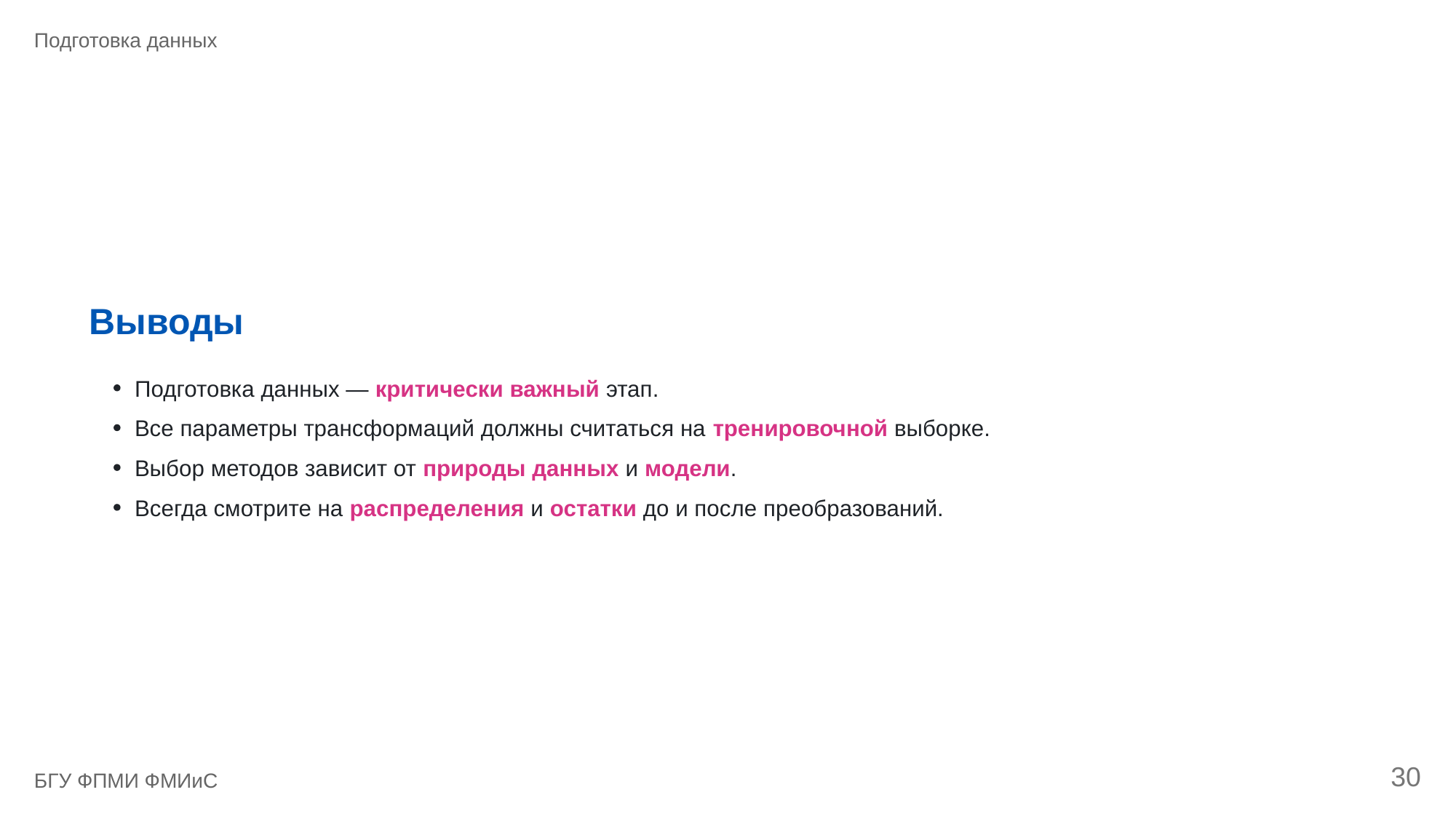

Подготовка данных
Выводы
Подготовка данных — критически важный этап.

Все параметры трансформаций должны считаться на тренировочной выборке.

Выбор методов зависит от природы данных и модели.

Всегда смотрите на распределения и остатки до и после преобразований.

30
БГУ ФПМИ ФМИиС